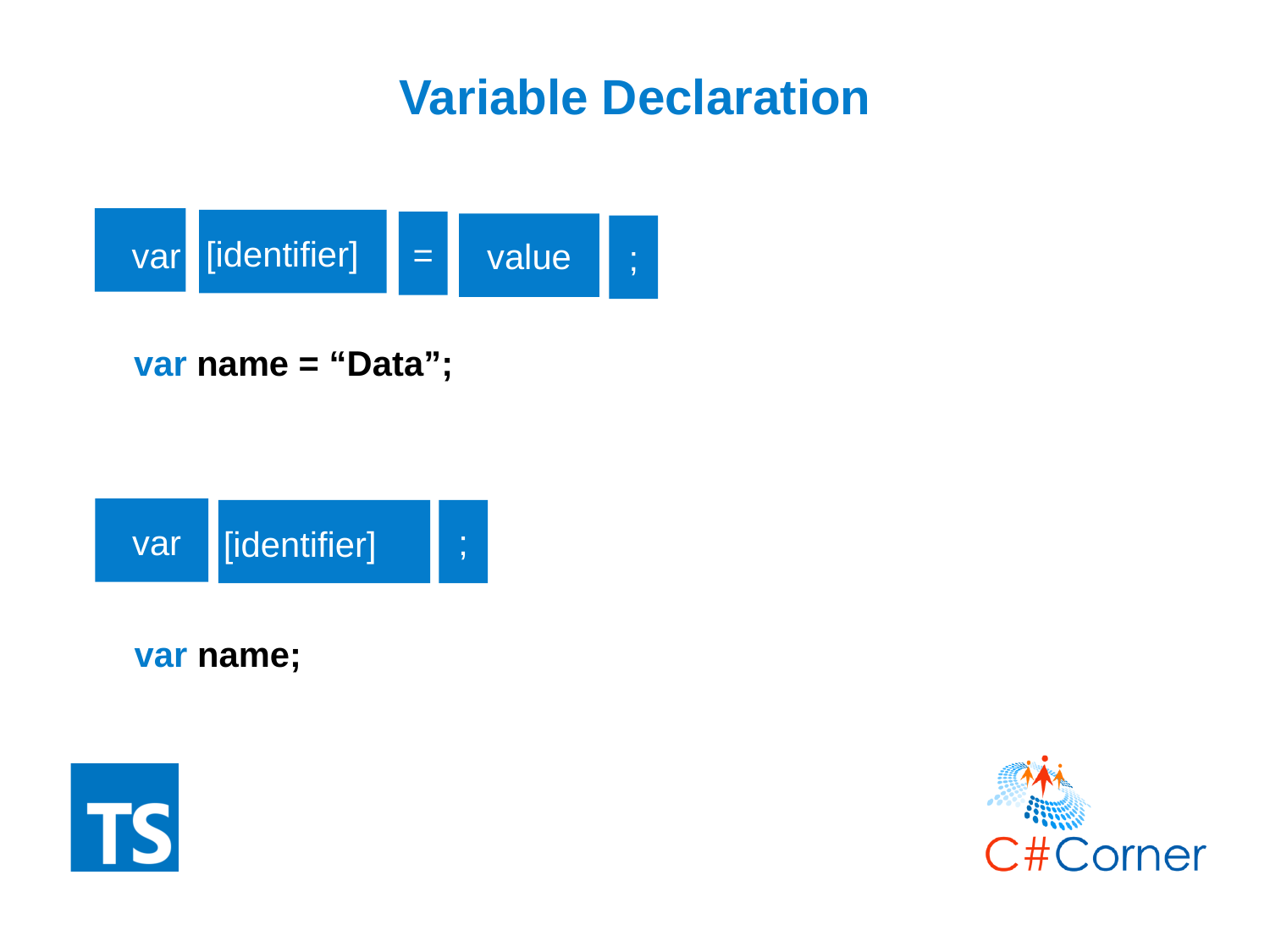

# Variable Declaration

=
value
;
[identifier]
var
var name = “Data”;
identifier

;
var
[identifier]
var name;